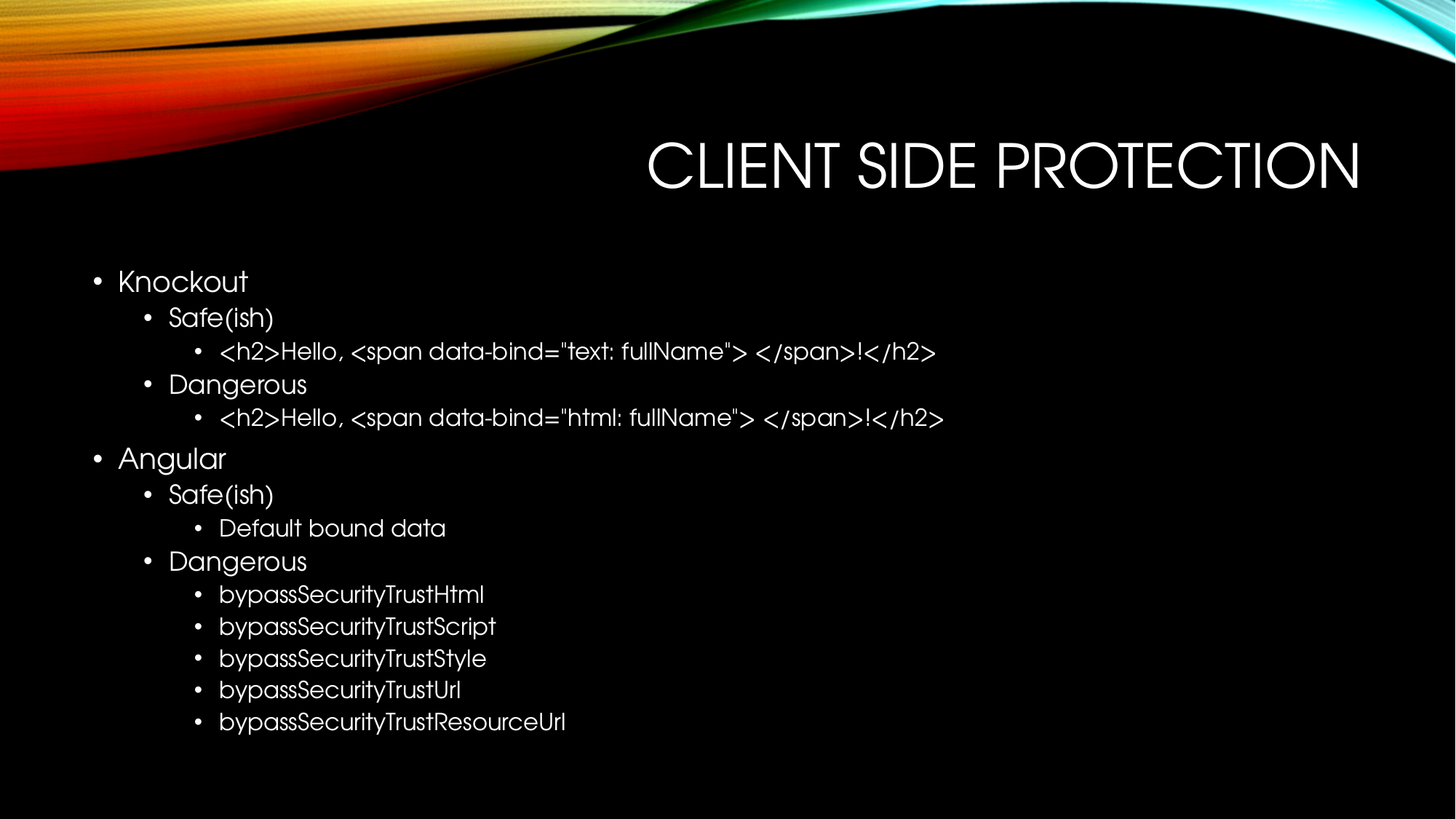

# Client side protection
Knockout
Safe(ish)
<h2>Hello, <span data-bind="text: fullName"> </span>!</h2>
Dangerous
<h2>Hello, <span data-bind="html: fullName"> </span>!</h2>
Angular
Safe(ish)
Default bound data
Dangerous
bypassSecurityTrustHtml
bypassSecurityTrustScript
bypassSecurityTrustStyle
bypassSecurityTrustUrl
bypassSecurityTrustResourceUrl